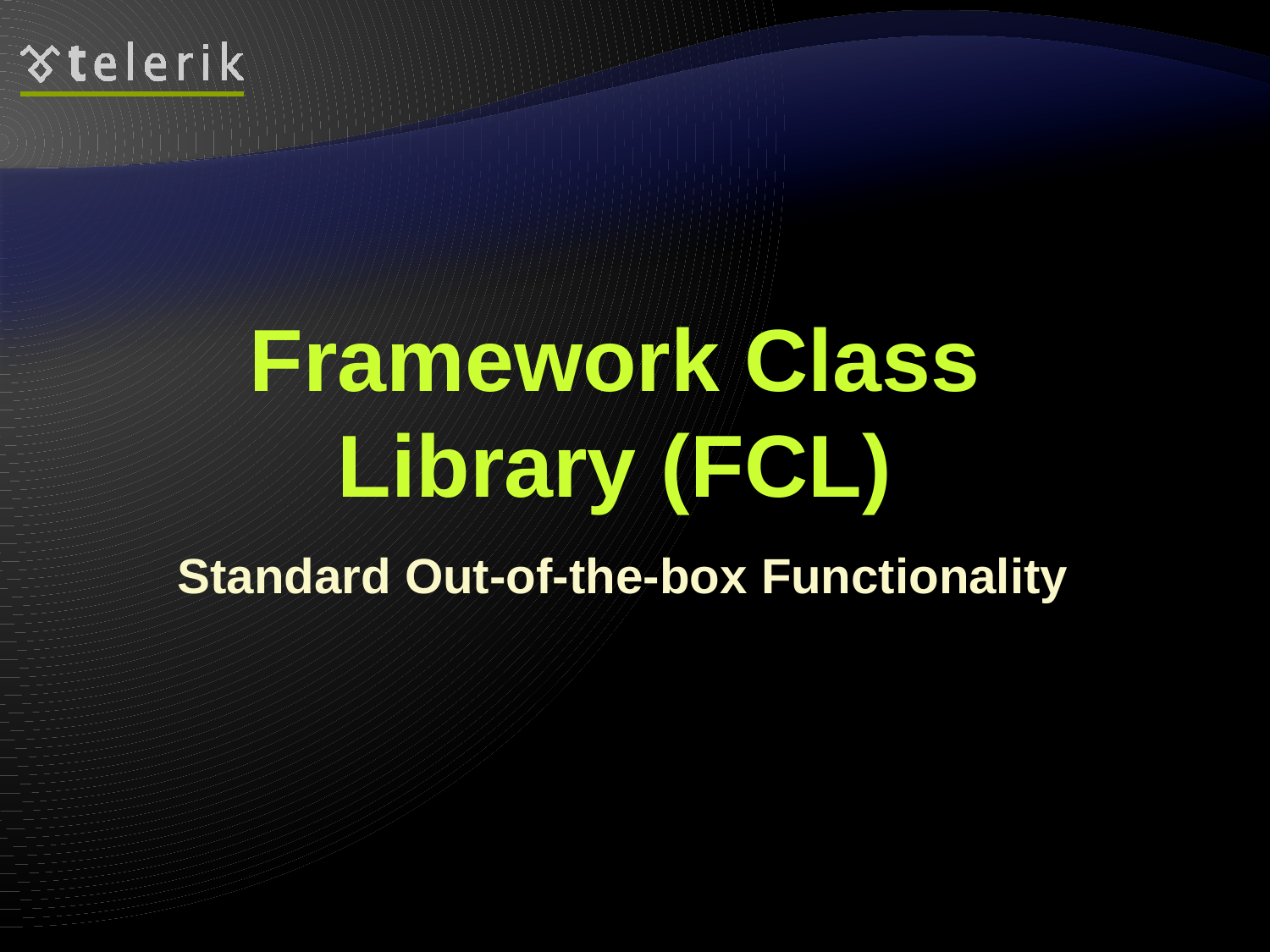

# Framework Class Library (FCL)
Standard Out-of-the-box Functionality